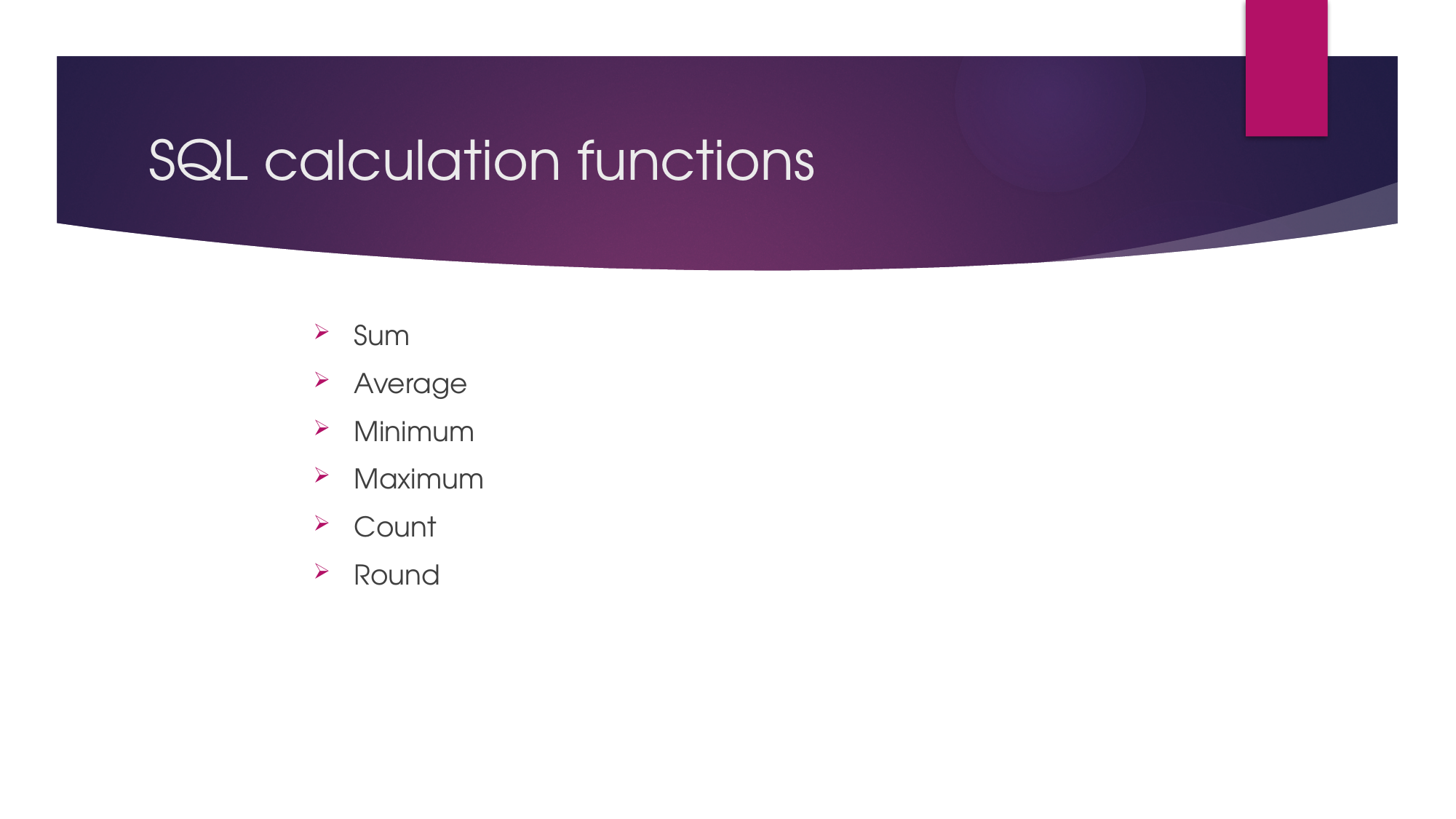

# SQL calculation functions
Sum
Average
Minimum
Maximum
Count
Round